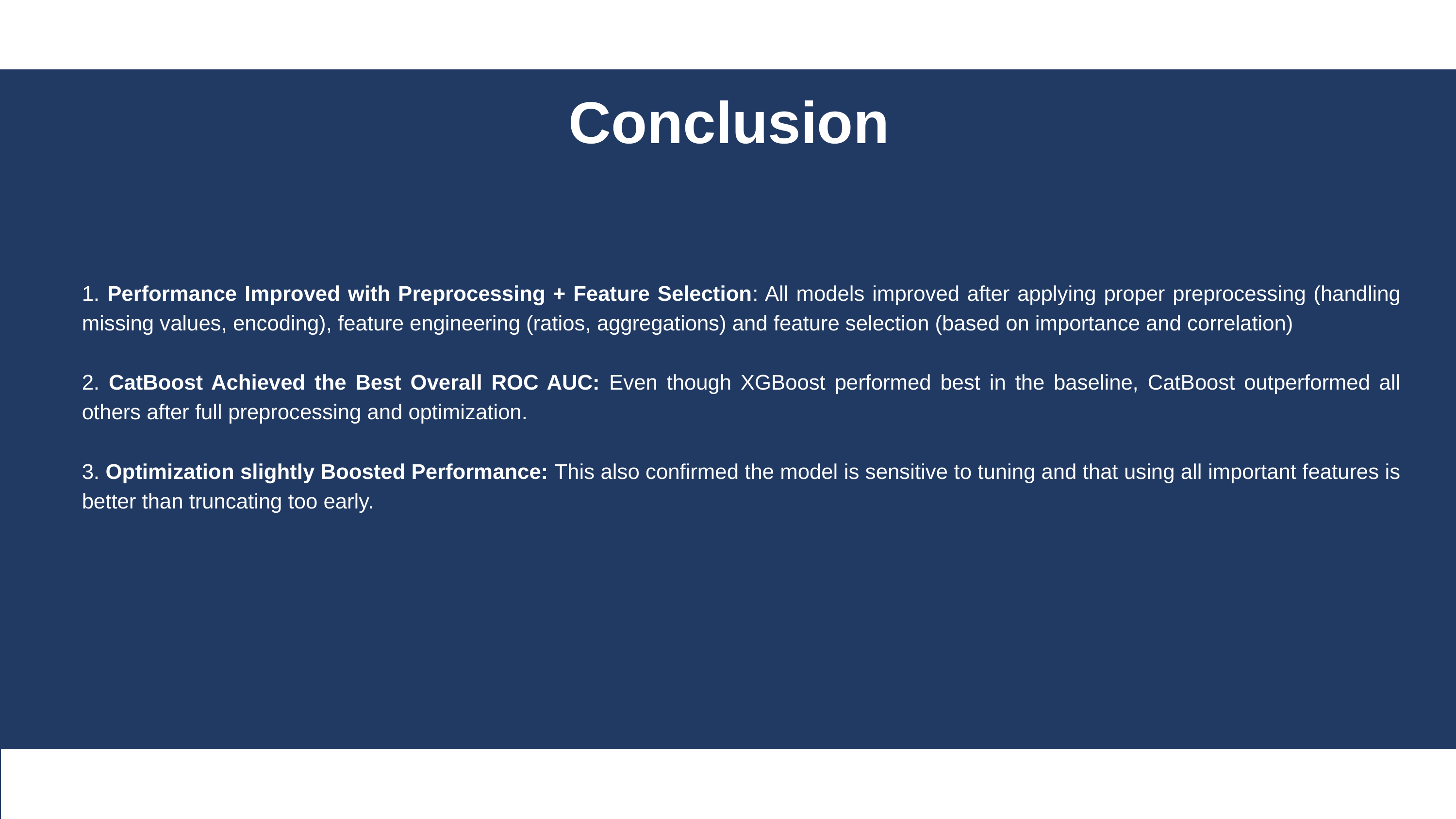

Conclusion
1. Performance Improved with Preprocessing + Feature Selection: All models improved after applying proper preprocessing (handling missing values, encoding), feature engineering (ratios, aggregations) and feature selection (based on importance and correlation)

2. CatBoost Achieved the Best Overall ROC AUC: Even though XGBoost performed best in the baseline, CatBoost outperformed all others after full preprocessing and optimization.

3. Optimization slightly Boosted Performance: This also confirmed the model is sensitive to tuning and that using all important features is better than truncating too early.